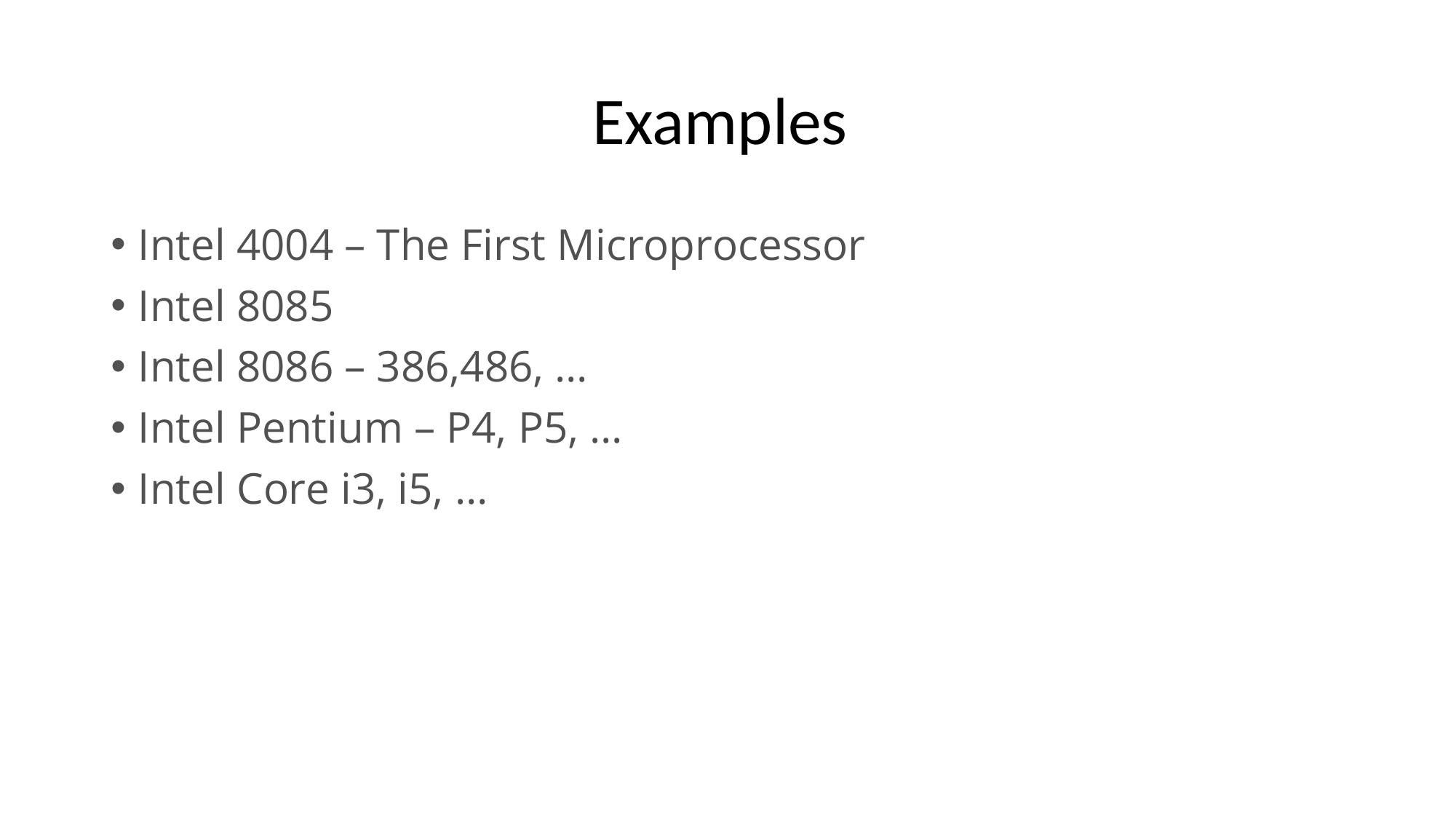

# Examples
Intel 4004 – The First Microprocessor
Intel 8085
Intel 8086 – 386,486, …
Intel Pentium – P4, P5, …
Intel Core i3, i5, …